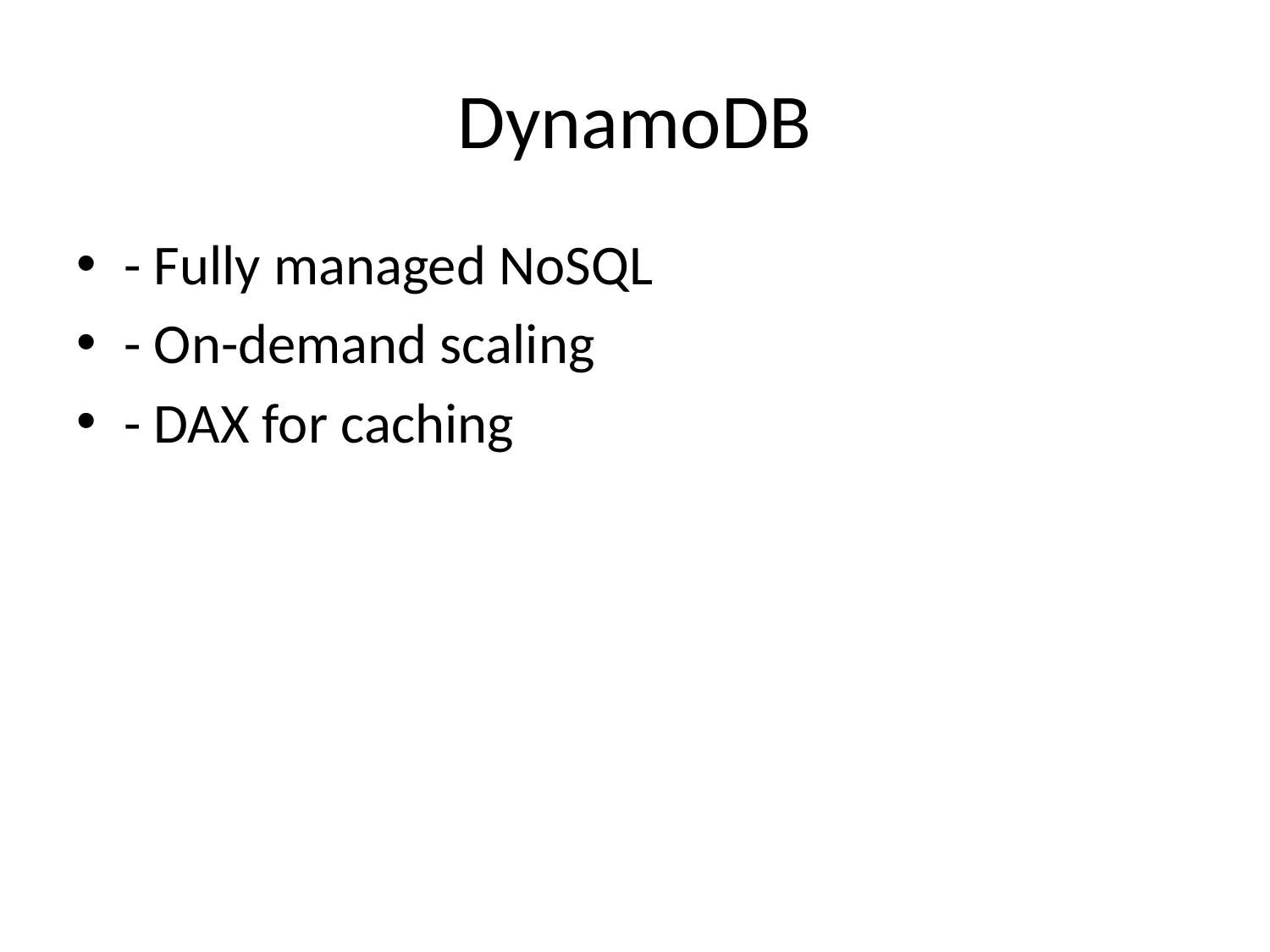

# DynamoDB
- Fully managed NoSQL
- On-demand scaling
- DAX for caching